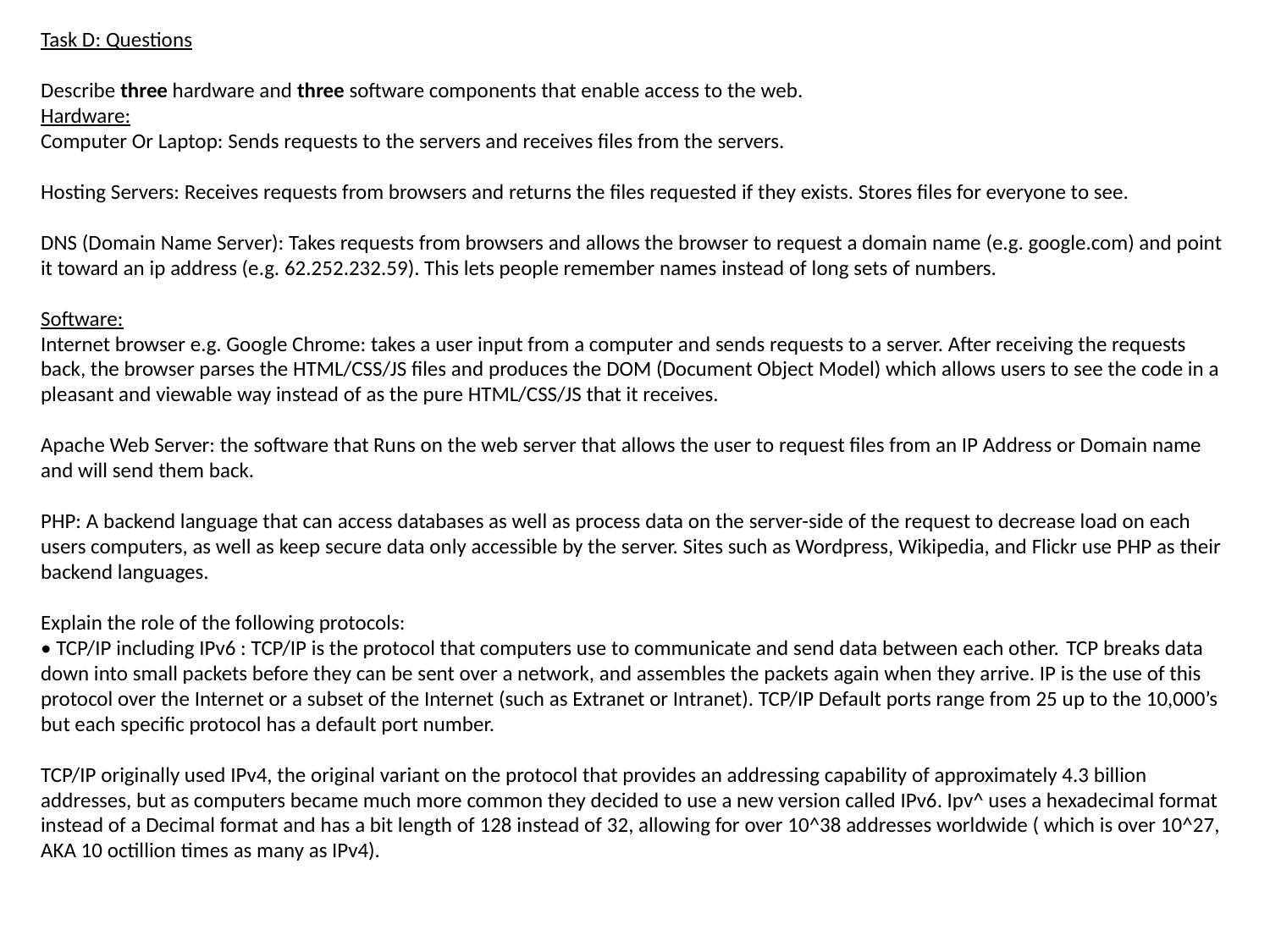

Task D: Questions

Describe three hardware and three software components that enable access to the web.
Hardware:
Computer Or Laptop: Sends requests to the servers and receives files from the servers.

Hosting Servers: Receives requests from browsers and returns the files requested if they exists. Stores files for everyone to see.

DNS (Domain Name Server): Takes requests from browsers and allows the browser to request a domain name (e.g. google.com) and point it toward an ip address (e.g. 62.252.232.59). This lets people remember names instead of long sets of numbers.

Software:
Internet browser e.g. Google Chrome: takes a user input from a computer and sends requests to a server. After receiving the requests back, the browser parses the HTML/CSS/JS files and produces the DOM (Document Object Model) which allows users to see the code in a pleasant and viewable way instead of as the pure HTML/CSS/JS that it receives.

Apache Web Server: the software that Runs on the web server that allows the user to request files from an IP Address or Domain name and will send them back.

PHP: A backend language that can access databases as well as process data on the server-side of the request to decrease load on each users computers, as well as keep secure data only accessible by the server. Sites such as Wordpress, Wikipedia, and Flickr use PHP as their backend languages.

Explain the role of the following protocols:
• TCP/IP including IPv6 : TCP/IP is the protocol that computers use to communicate and send data between each other. TCP breaks data down into small packets before they can be sent over a network, and assembles the packets again when they arrive. IP is the use of this protocol over the Internet or a subset of the Internet (such as Extranet or Intranet). TCP/IP Default ports range from 25 up to the 10,000’s but each specific protocol has a default port number.

TCP/IP originally used IPv4, the original variant on the protocol that provides an addressing capability of approximately 4.3 billion addresses, but as computers became much more common they decided to use a new version called IPv6. Ipv^ uses a hexadecimal format instead of a Decimal format and has a bit length of 128 instead of 32, allowing for over 10^38 addresses worldwide ( which is over 10^27, AKA 10 octillion times as many as IPv4).